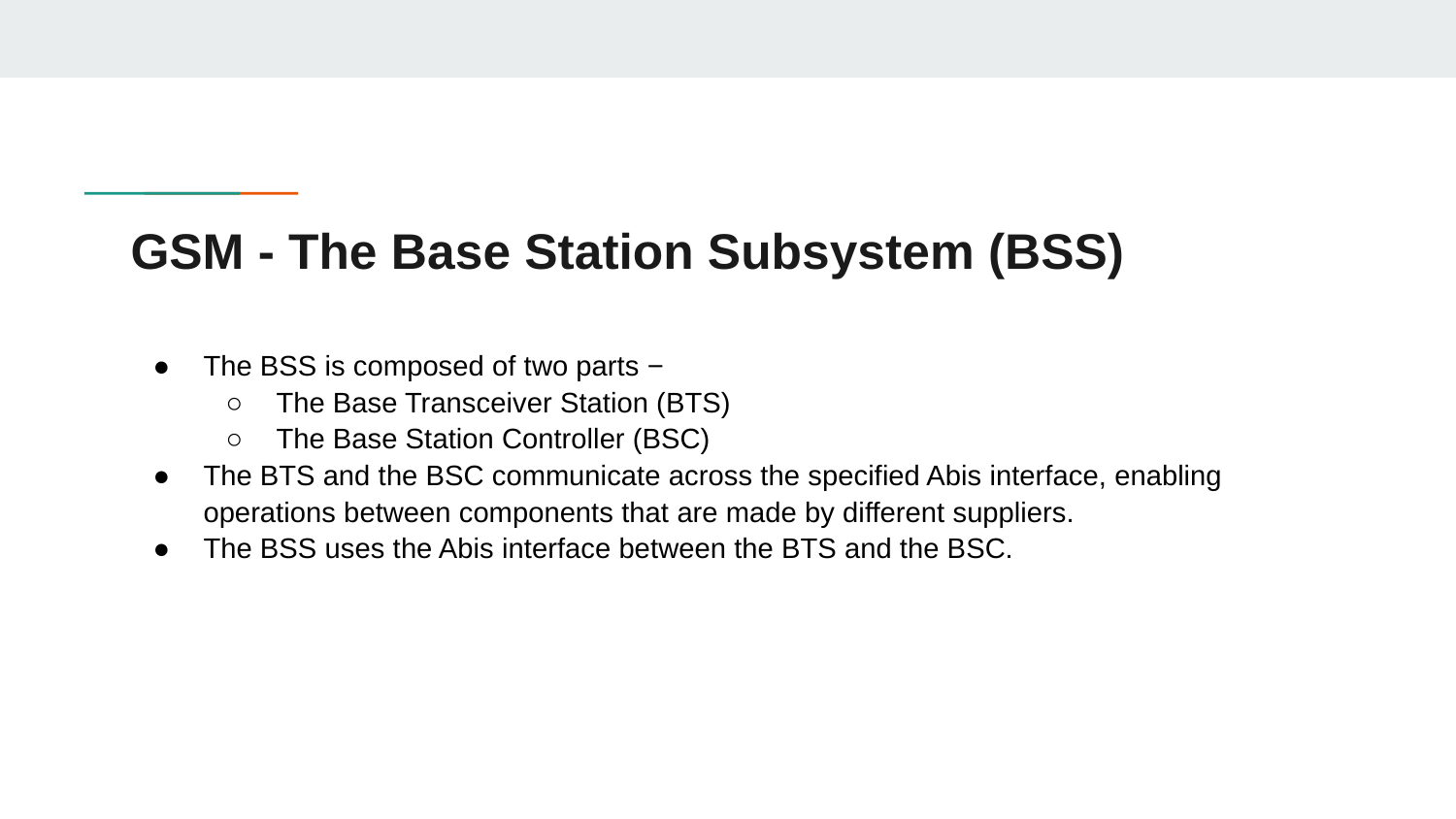

# GSM - The Base Station Subsystem (BSS)
The BSS is composed of two parts −
The Base Transceiver Station (BTS)
The Base Station Controller (BSC)
The BTS and the BSC communicate across the specified Abis interface, enabling operations between components that are made by different suppliers.
The BSS uses the Abis interface between the BTS and the BSC.